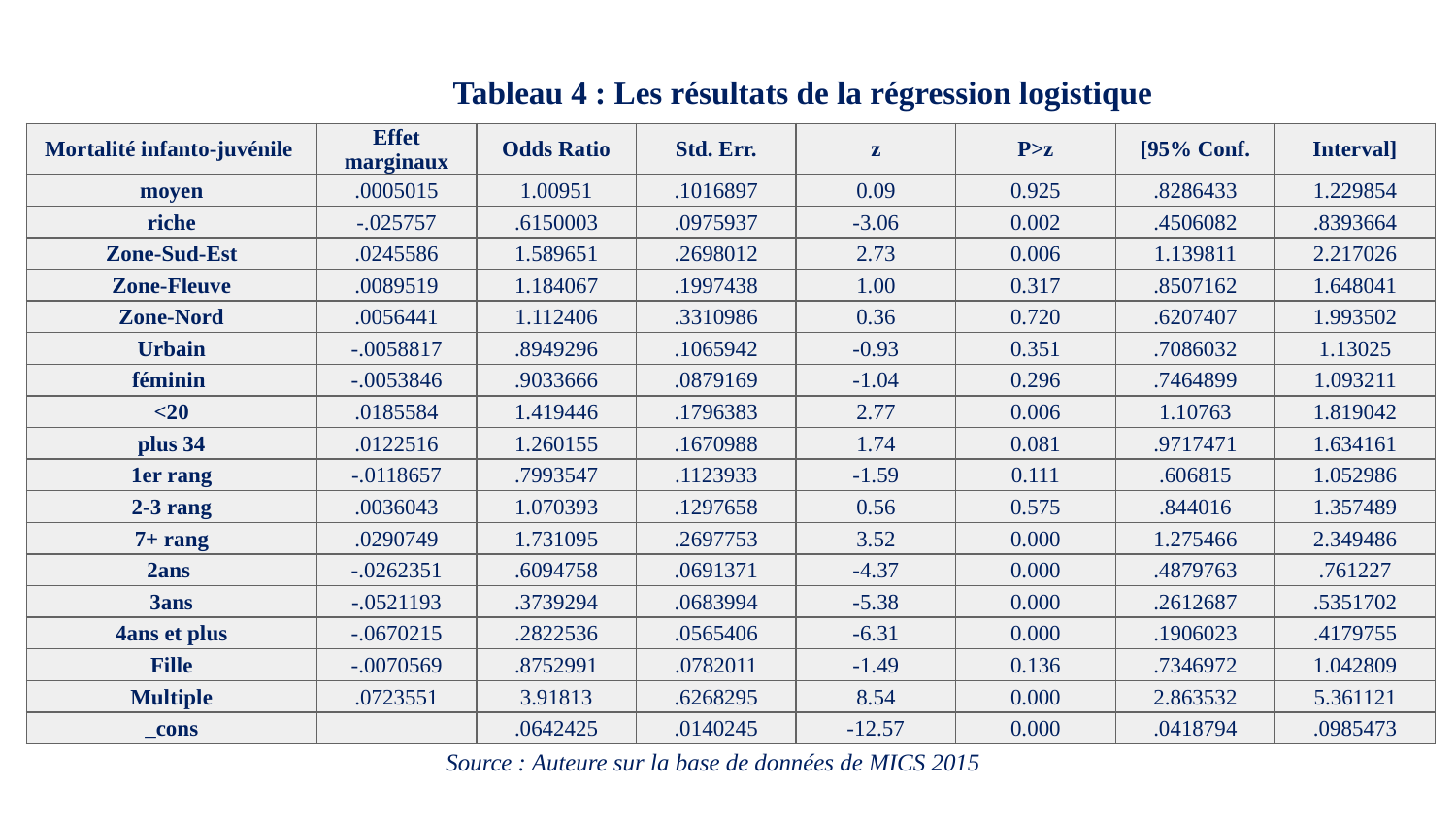

Tableau 4 : Les résultats de la régression logistique
| Mortalité infanto-juvénile | Effet marginaux | Odds Ratio | Std. Err. | z | P>z | [95% Conf. | Interval] |
| --- | --- | --- | --- | --- | --- | --- | --- |
| moyen | .0005015 | 1.00951 | .1016897 | 0.09 | 0.925 | .8286433 | 1.229854 |
| riche | -.025757 | .6150003 | .0975937 | -3.06 | 0.002 | .4506082 | .8393664 |
| Zone-Sud-Est | .0245586 | 1.589651 | .2698012 | 2.73 | 0.006 | 1.139811 | 2.217026 |
| Zone-Fleuve | .0089519 | 1.184067 | .1997438 | 1.00 | 0.317 | .8507162 | 1.648041 |
| Zone-Nord | .0056441 | 1.112406 | .3310986 | 0.36 | 0.720 | .6207407 | 1.993502 |
| Urbain | -.0058817 | .8949296 | .1065942 | -0.93 | 0.351 | .7086032 | 1.13025 |
| féminin | -.0053846 | .9033666 | .0879169 | -1.04 | 0.296 | .7464899 | 1.093211 |
| <20 | .0185584 | 1.419446 | .1796383 | 2.77 | 0.006 | 1.10763 | 1.819042 |
| plus 34 | .0122516 | 1.260155 | .1670988 | 1.74 | 0.081 | .9717471 | 1.634161 |
| 1er rang | -.0118657 | .7993547 | .1123933 | -1.59 | 0.111 | .606815 | 1.052986 |
| 2-3 rang | .0036043 | 1.070393 | .1297658 | 0.56 | 0.575 | .844016 | 1.357489 |
| 7+ rang | .0290749 | 1.731095 | .2697753 | 3.52 | 0.000 | 1.275466 | 2.349486 |
| 2ans | -.0262351 | .6094758 | .0691371 | -4.37 | 0.000 | .4879763 | .761227 |
| 3ans | -.0521193 | .3739294 | .0683994 | -5.38 | 0.000 | .2612687 | .5351702 |
| 4ans et plus | -.0670215 | .2822536 | .0565406 | -6.31 | 0.000 | .1906023 | .4179755 |
| Fille | -.0070569 | .8752991 | .0782011 | -1.49 | 0.136 | .7346972 | 1.042809 |
| Multiple | .0723551 | 3.91813 | .6268295 | 8.54 | 0.000 | 2.863532 | 5.361121 |
| \_cons |  | .0642425 | .0140245 | -12.57 | 0.000 | .0418794 | .0985473 |
Source : Auteure sur la base de données de MICS 2015